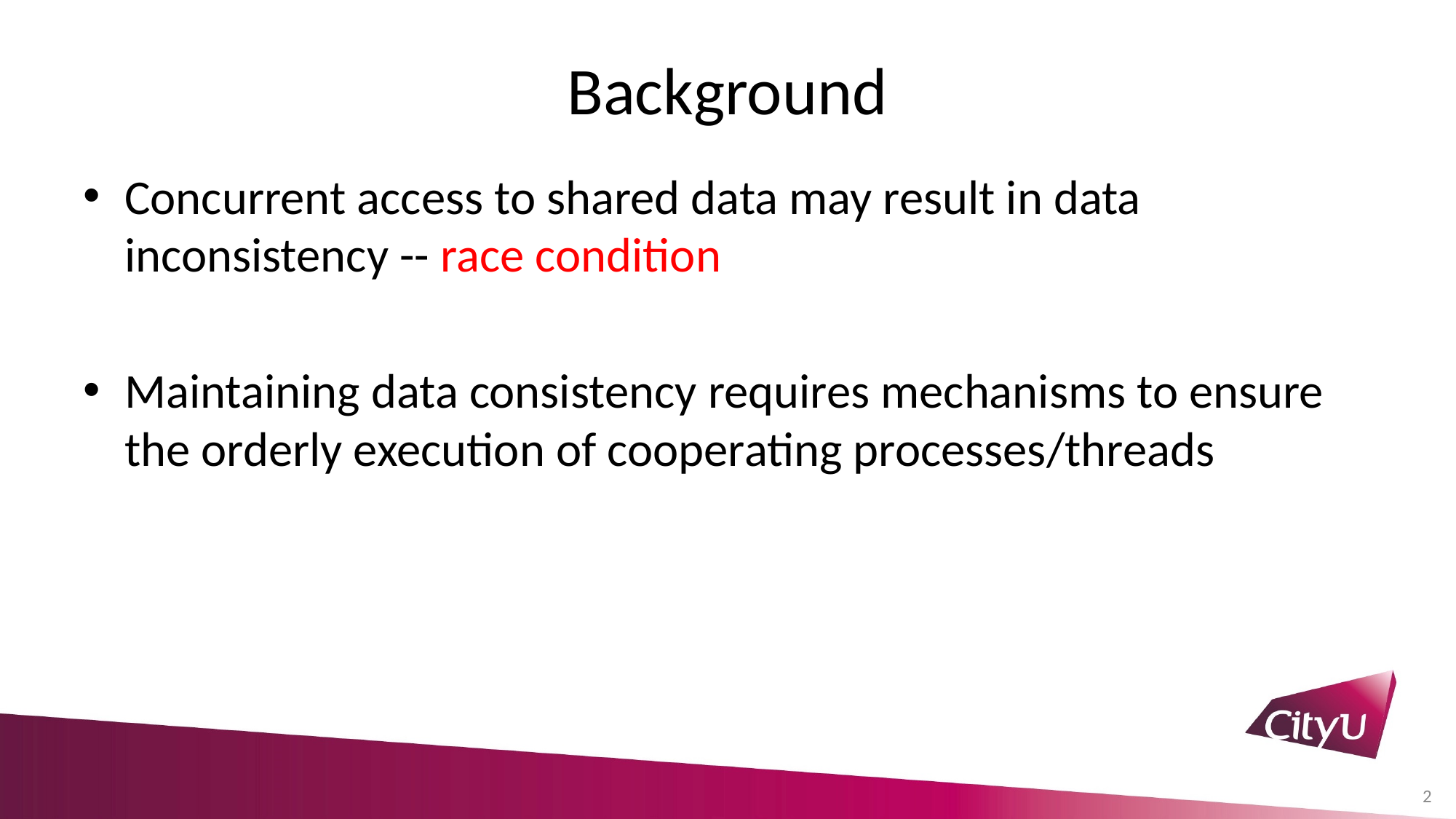

# Background
Concurrent access to shared data may result in data inconsistency -- race condition

Maintaining data consistency requires mechanisms to ensure the orderly execution of cooperating processes/threads

2